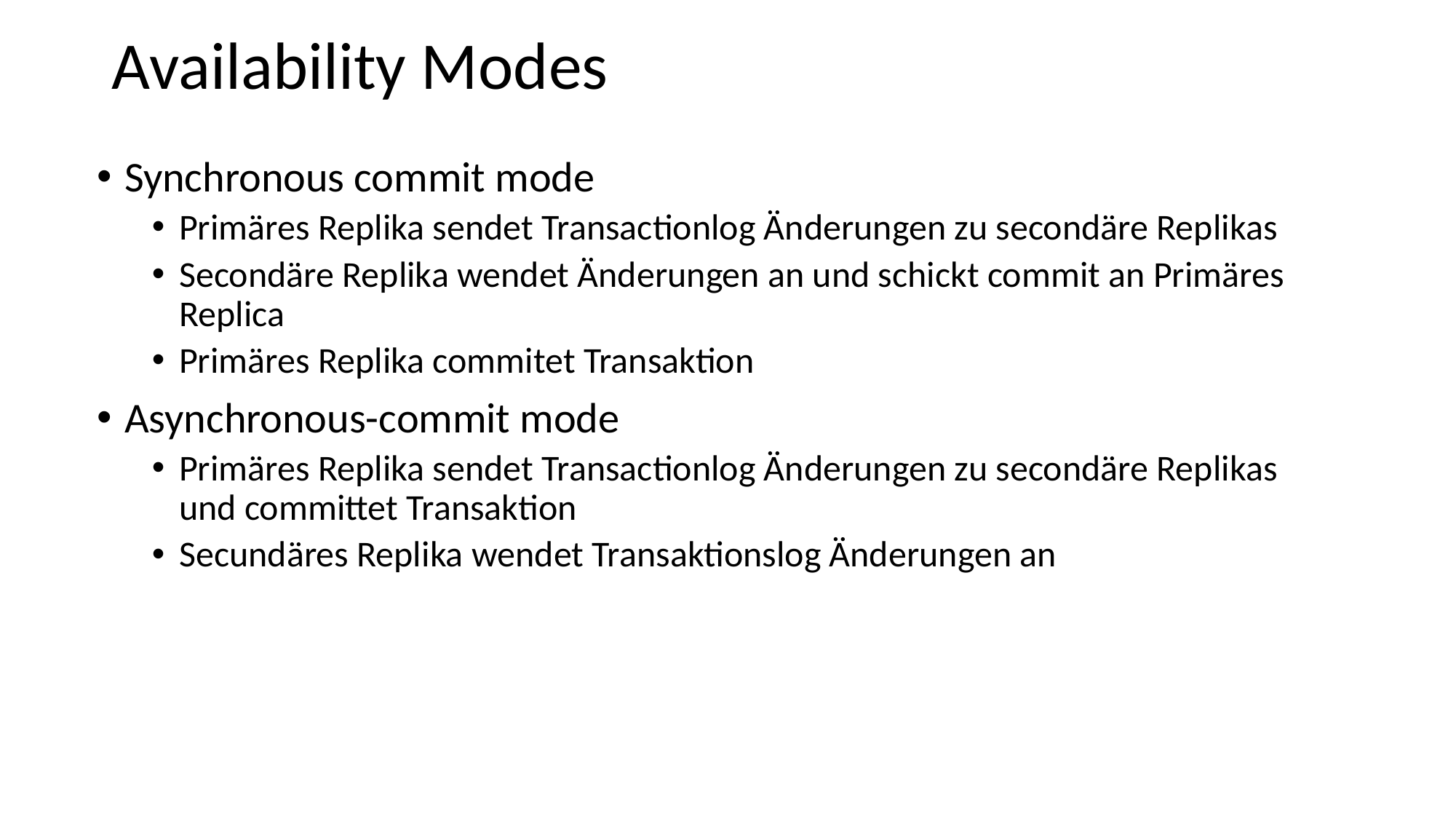

# Availability Modes
Synchronous commit mode
Primäres Replika sendet Transactionlog Änderungen zu secondäre Replikas
Secondäre Replika wendet Änderungen an und schickt commit an Primäres Replica
Primäres Replika commitet Transaktion
Asynchronous-commit mode
Primäres Replika sendet Transactionlog Änderungen zu secondäre Replikas  und committet Transaktion
Secundäres Replika wendet Transaktionslog Änderungen an